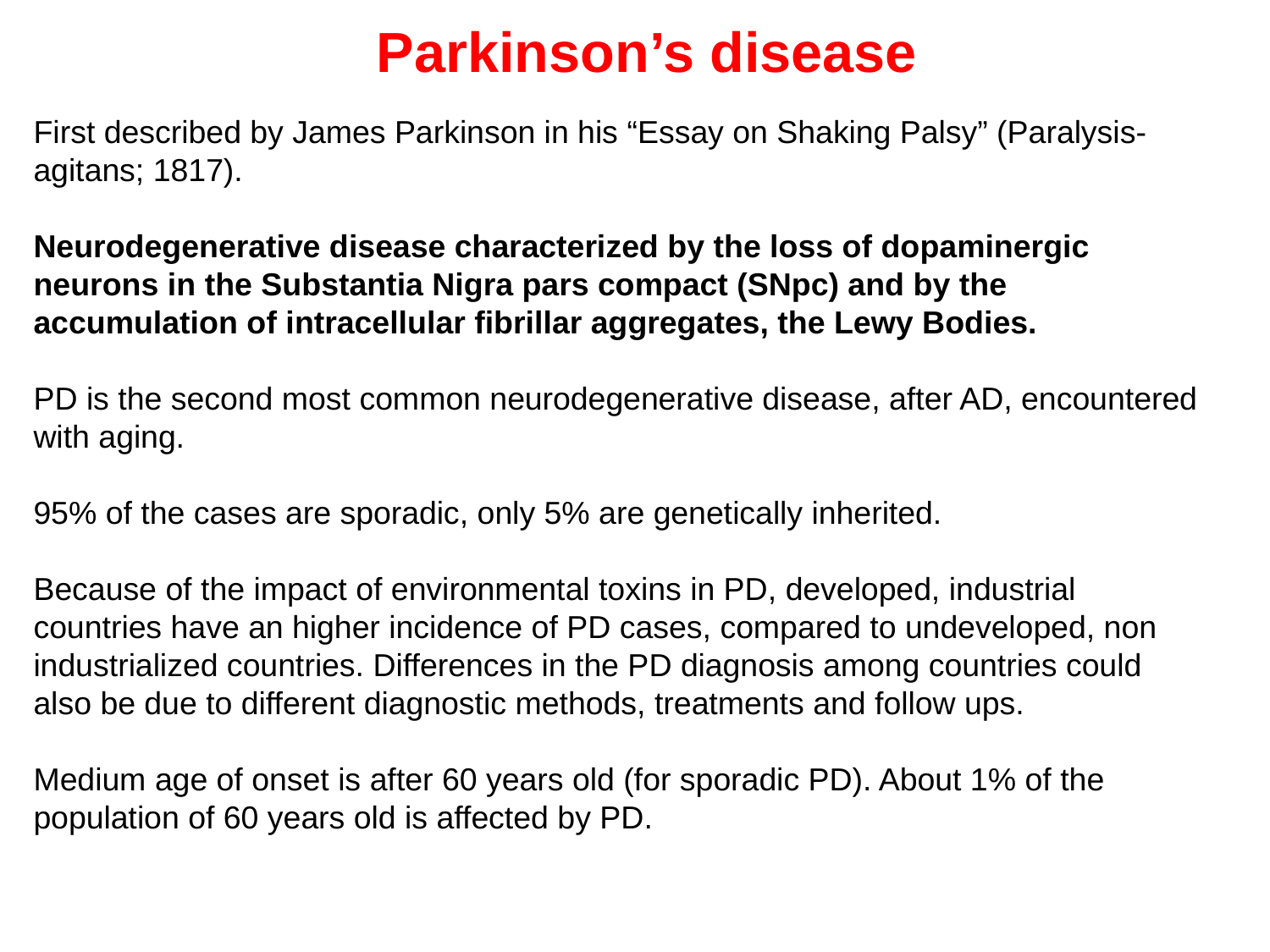

Parkinson’s disease
First described by James Parkinson in his “Essay on Shaking Palsy” (Paralysis-agitans; 1817).

Neurodegenerative disease characterized by the loss of dopaminergic neurons in the Substantia Nigra pars compact (SNpc) and by the accumulation of intracellular fibrillar aggregates, the Lewy Bodies.

PD is the second most common neurodegenerative disease, after AD, encountered with aging.

95% of the cases are sporadic, only 5% are genetically inherited.

Because of the impact of environmental toxins in PD, developed, industrial countries have an higher incidence of PD cases, compared to undeveloped, non industrialized countries. Differences in the PD diagnosis among countries could also be due to different diagnostic methods, treatments and follow ups.

Medium age of onset is after 60 years old (for sporadic PD). About 1% of the population of 60 years old is affected by PD.